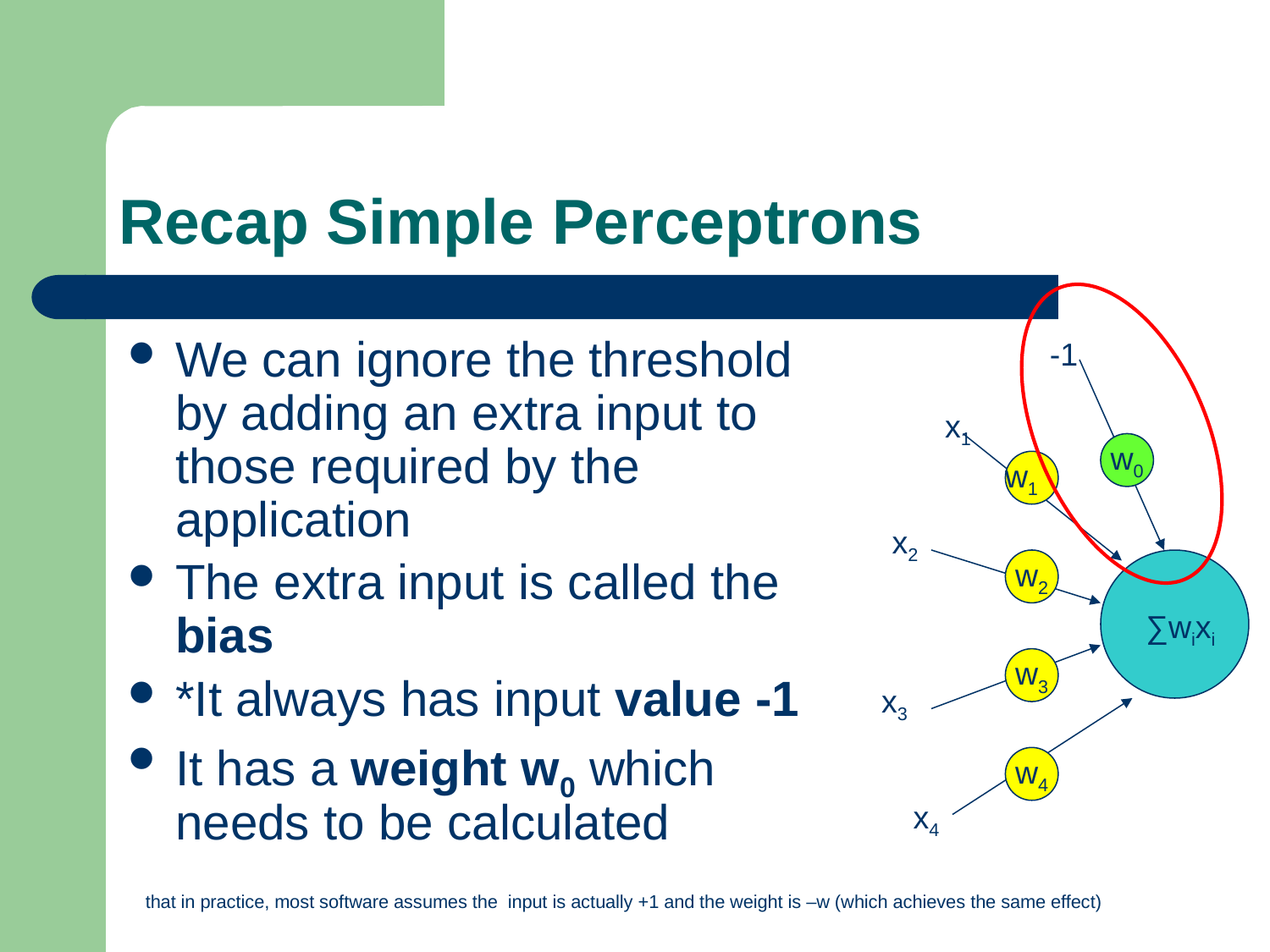

# Recap Simple Perceptrons

We can ignore the threshold by adding an extra input to those required by the application
The extra input is called the bias
*It always has input value -1
It has a weight w0 which needs to be calculated

-1

w0
x1

w1
x2

w2

∑wixi

w3
x3

w4
x4
that in practice, most software assumes the  input is actually +1 and the weight is –w (which achieves the same effect)